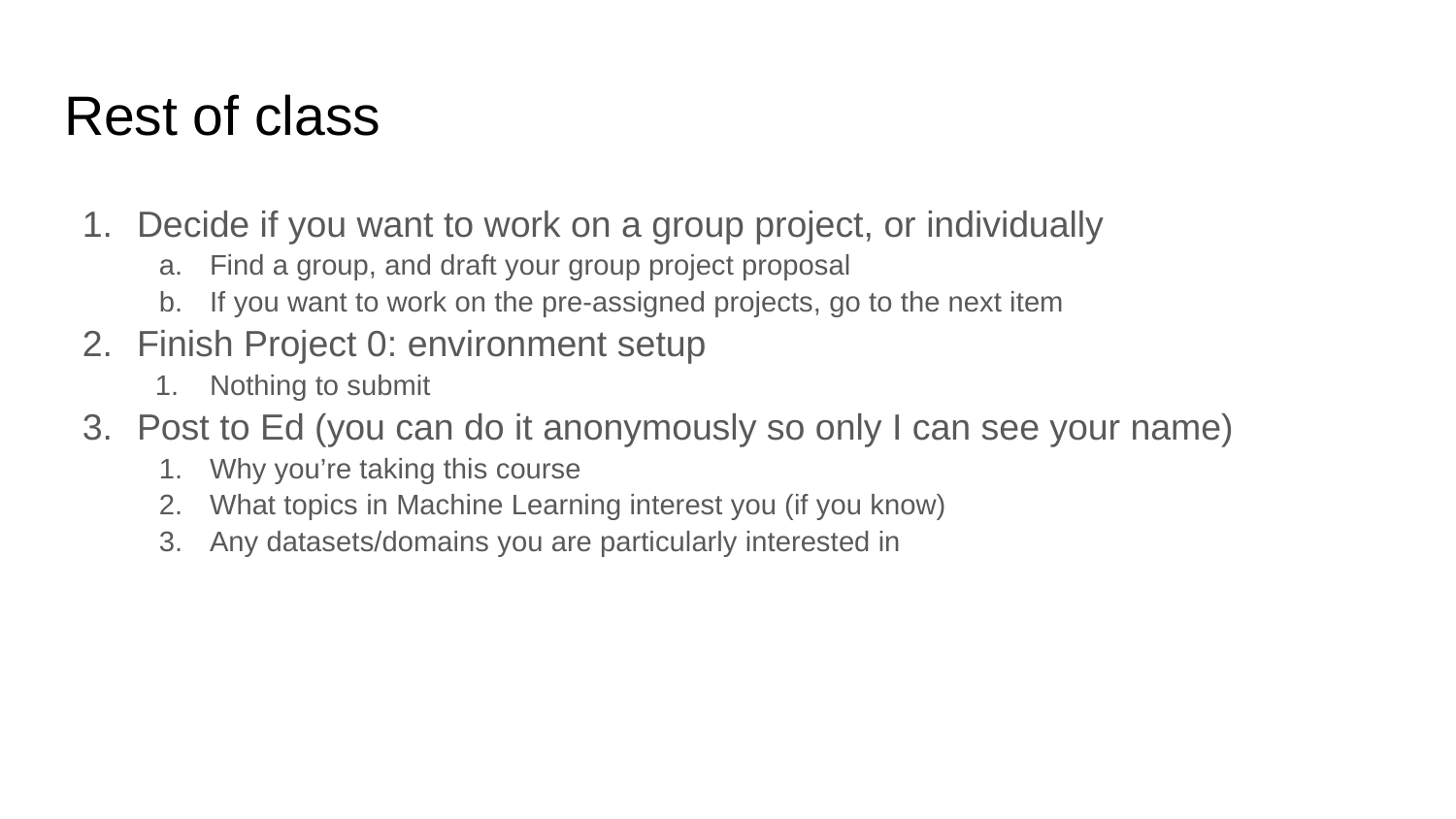

# Rest of class
Decide if you want to work on a group project, or individually
Find a group, and draft your group project proposal
If you want to work on the pre-assigned projects, go to the next item
Finish Project 0: environment setup
Nothing to submit
Post to Ed (you can do it anonymously so only I can see your name)
Why you’re taking this course
What topics in Machine Learning interest you (if you know)
Any datasets/domains you are particularly interested in